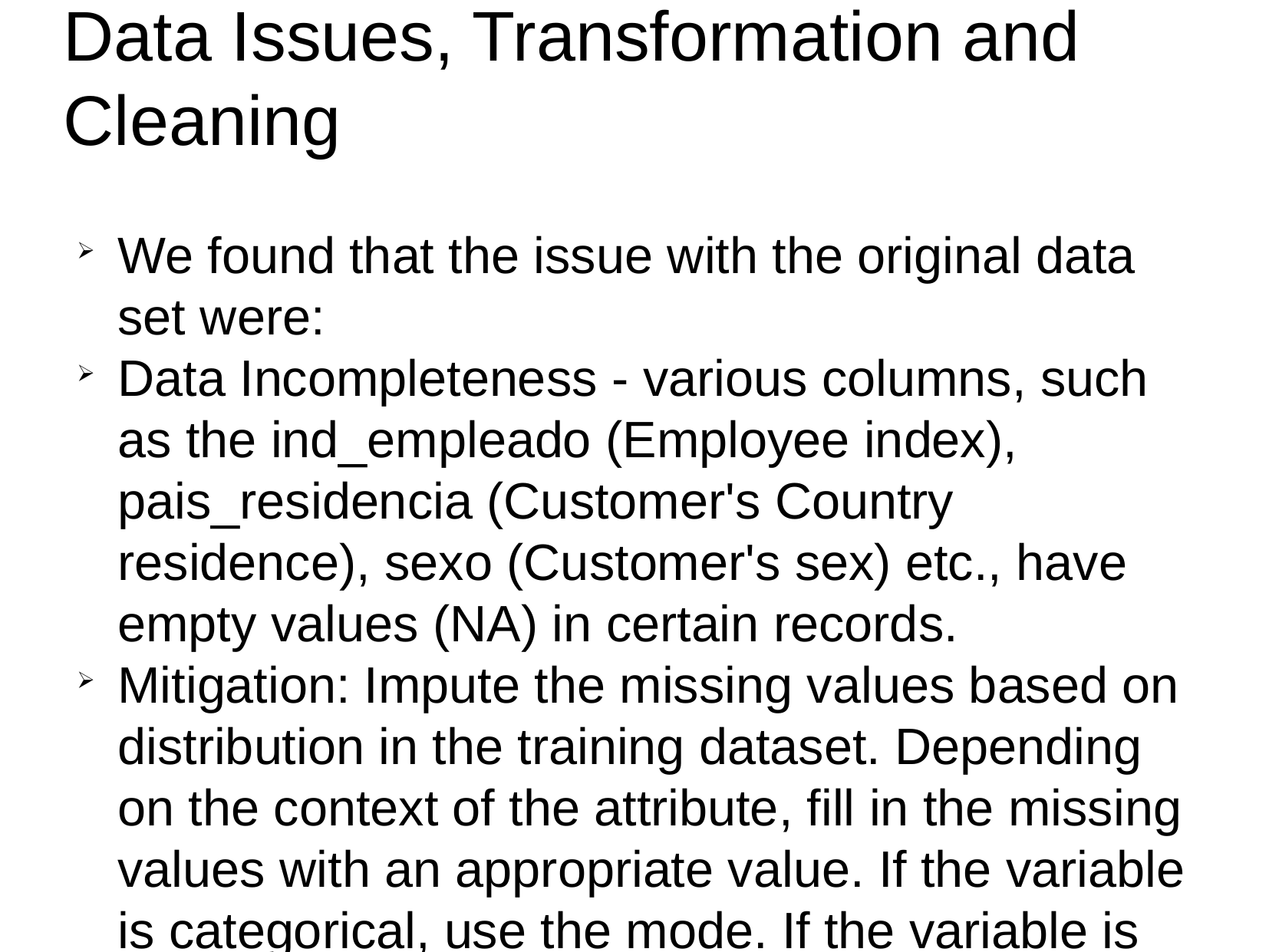

Data Issues, Transformation and Cleaning

We found that the issue with the original data set were:
Data Incompleteness - various columns, such as the ind_empleado (Employee index), pais_residencia (Customer's Country residence), sexo (Customer's sex) etc., have empty values (NA) in certain records.
Mitigation: Impute the missing values based on distribution in the training dataset. Depending on the context of the attribute, fill in the missing values with an appropriate value. If the variable is categorical, use the mode. If the variable is quantitative, use the median if discrete, and the mean if continuous.
Recommendation: Make input for such fields required, especially easily obtainable ones such as customer sex. If information cannot be obtained, then do not include. Alternatively, may consider removing some attributes which are not so important.
Inconsistent data type for the same attribute (e.g. numeric values for some fields and strings for others).
Mitigation: Make data transformations to ensure consistent data types in each column. Examples: Convert selected records in strings to numeric, and remove non-numeric characters from the string.
Recommendation: Ensure that fact tables in the given database have constraints on data types. Having different data types for a given field makes it difficult to interpret results at the later stage.
Inconsistent values for the same attribute (e.g. -999999 as a value for seniority in months).
Mitigation: The seniority in months cant have a negative number. Use regular positive numbers to replace extended values into positive numbers or zero to ensure consistency across seniority in months. Or replace -999999 with NA and perform the missing data transformations as above using the median
Recommendation: Enforce a mandatory field where only positive integers are valid for this attribute.